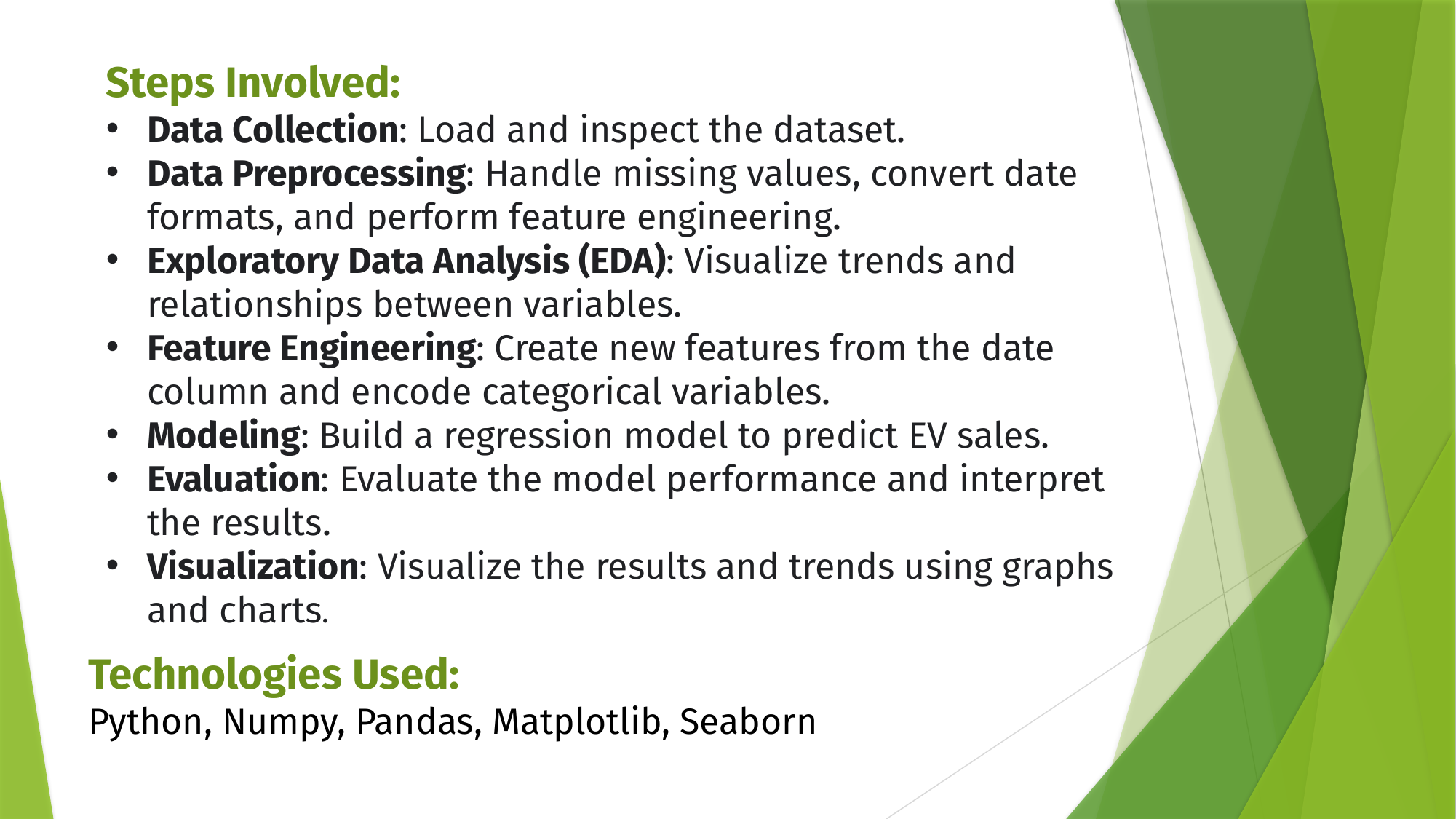

Steps Involved:
Data Collection: Load and inspect the dataset.
Data Preprocessing: Handle missing values, convert date formats, and perform feature engineering.
Exploratory Data Analysis (EDA): Visualize trends and relationships between variables.
Feature Engineering: Create new features from the date column and encode categorical variables.
Modeling: Build a regression model to predict EV sales.
Evaluation: Evaluate the model performance and interpret the results.
Visualization: Visualize the results and trends using graphs and charts.
Technologies Used:
Python, Numpy, Pandas, Matplotlib, Seaborn